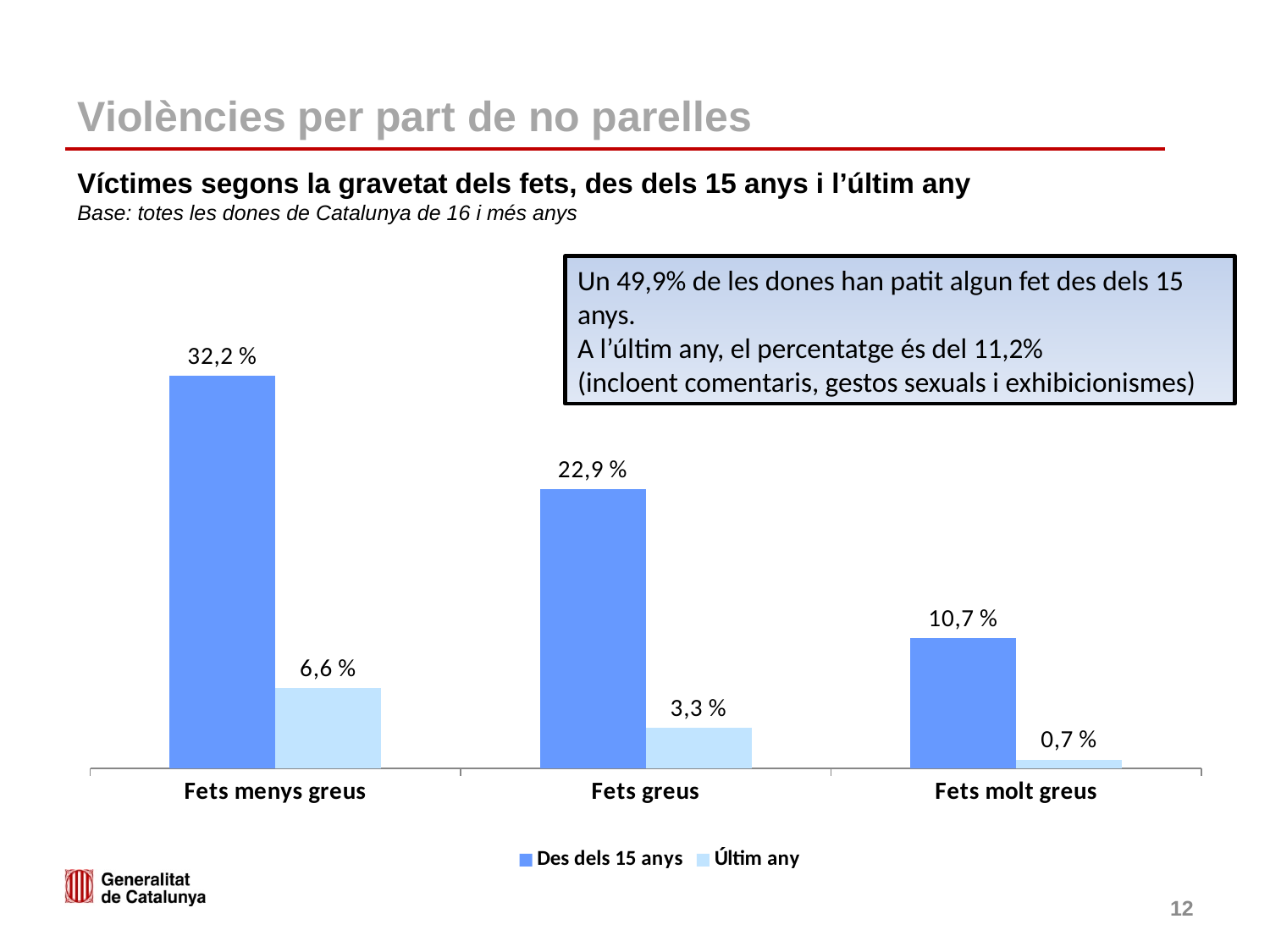

# Violències per part de no parelles
Víctimes segons la gravetat dels fets, des dels 15 anys i l’últim any
Base: totes les dones de Catalunya de 16 i més anys
Un 49,9% de les dones han patit algun fet des dels 15 anys.
A l’últim any, el percentatge és del 11,2%
(incloent comentaris, gestos sexuals i exhibicionismes)

### Chart

| Category | Des dels 15 anys | Últim any |
|---|---|---|
| Fets menys greus | 32.2 | 6.6 |
| Fets greus | 22.9 | 3.3 |
| Fets molt greus | 10.7 | 0.7 |
12